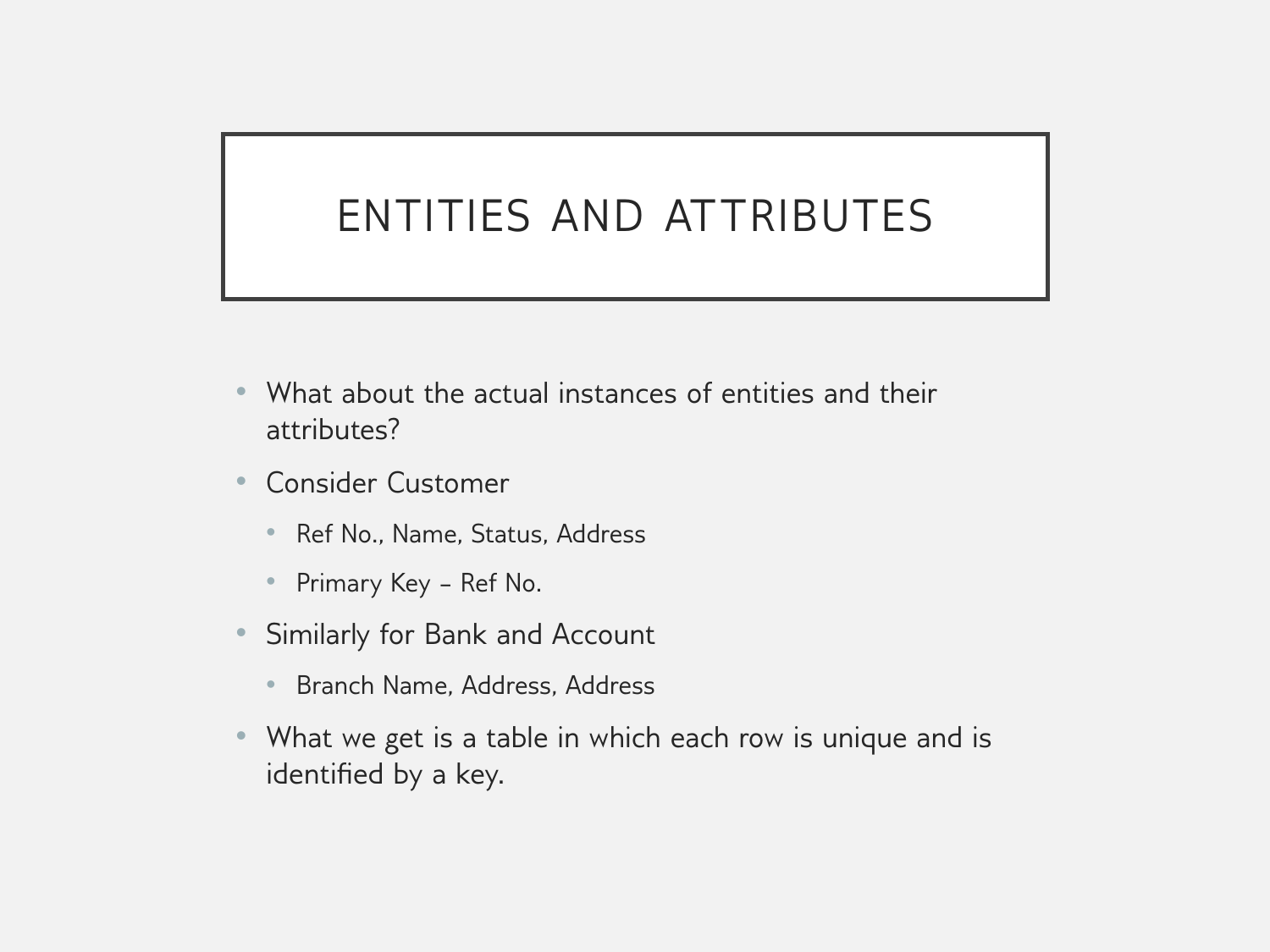

# Entities and attributes
What about the actual instances of entities and their attributes?
Consider Customer
Ref No., Name, Status, Address
Primary Key – Ref No.
Similarly for Bank and Account
Branch Name, Address, Address
What we get is a table in which each row is unique and is identified by a key.